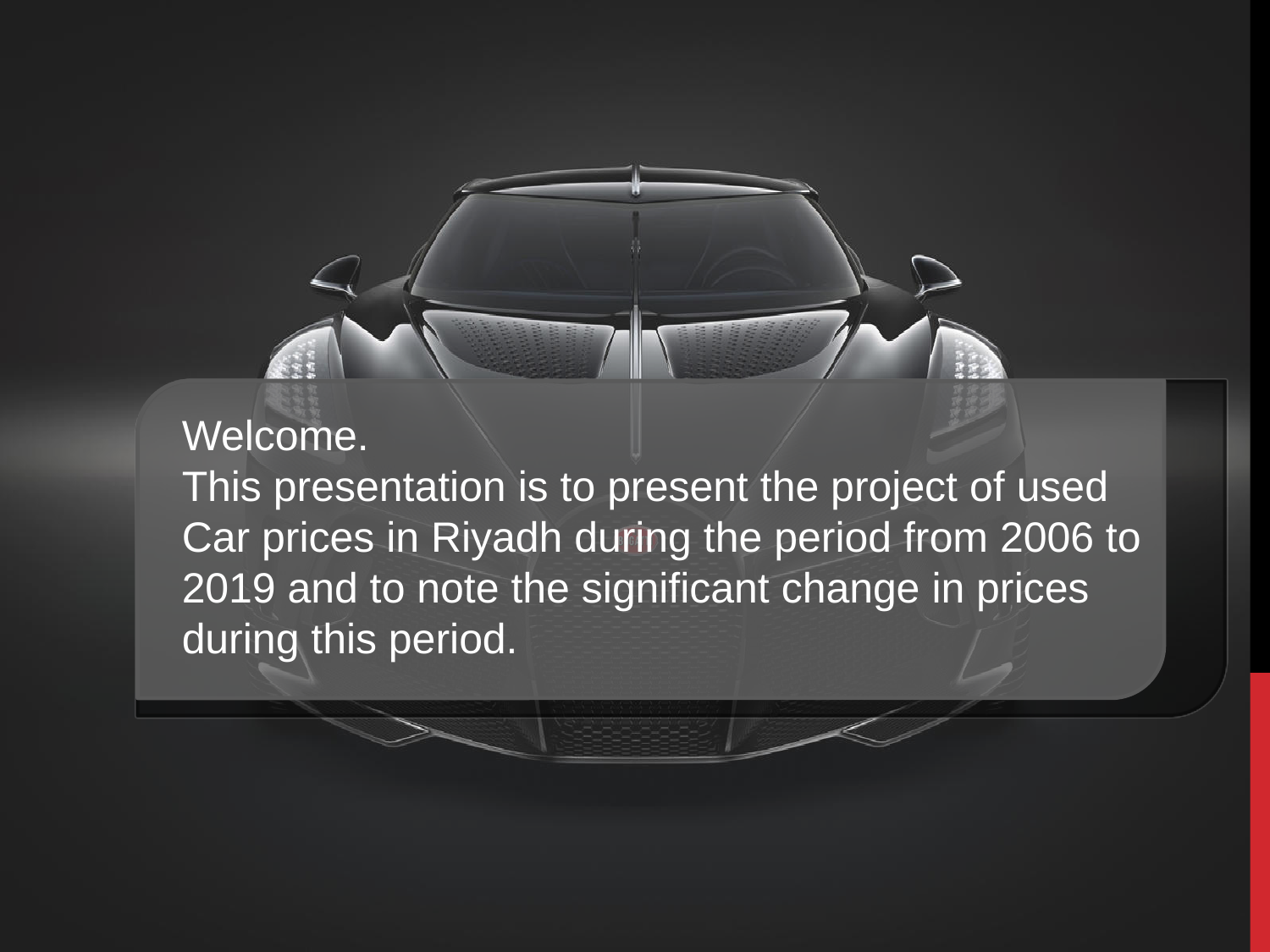

Welcome.
This presentation is to present the project of used Car prices in Riyadh during the period from 2006 to 2019 and to note the significant change in prices during this period.